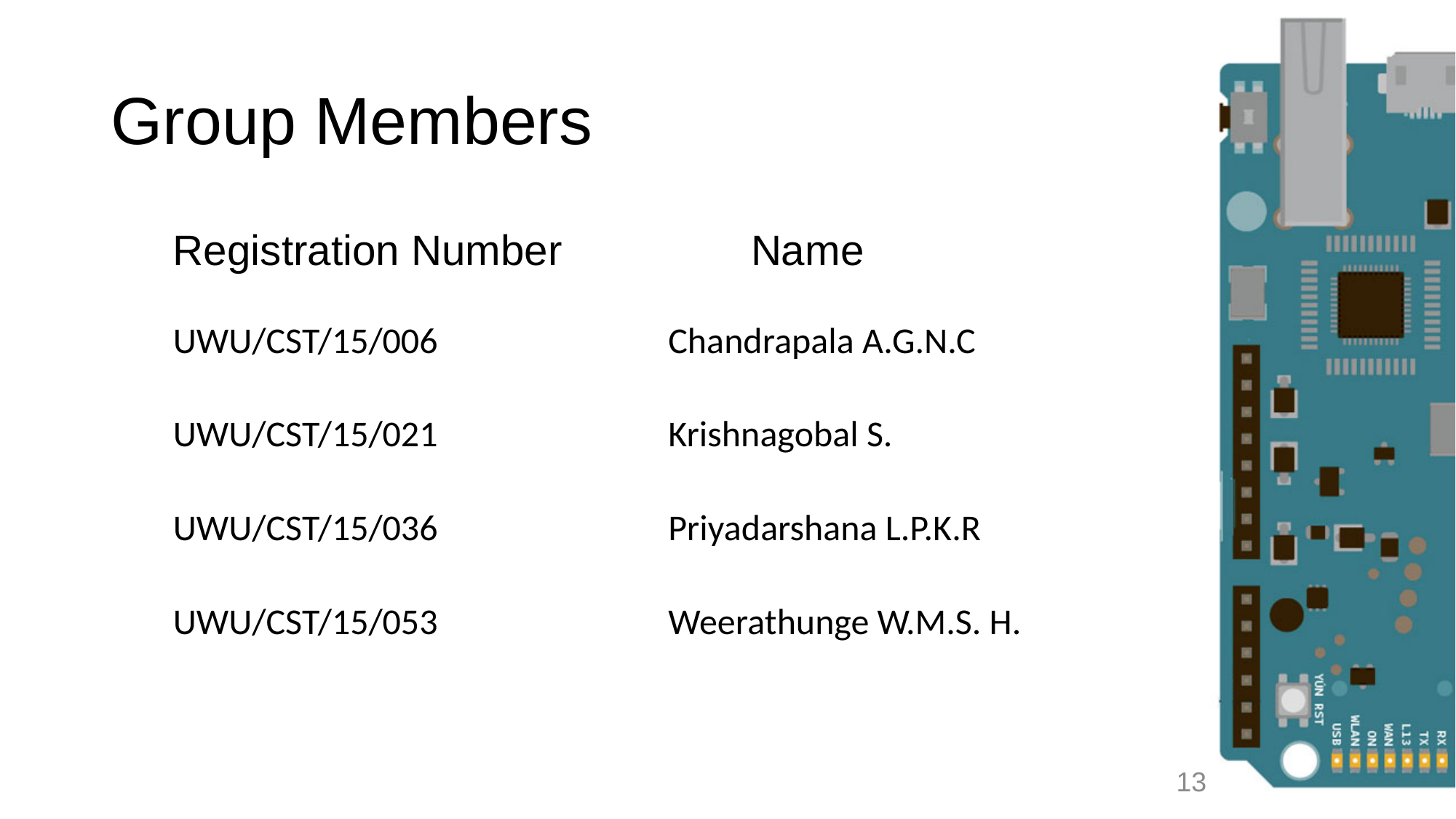

# Group Members
| Registration Number | Name |
| --- | --- |
| UWU/CST/15/006 | Chandrapala A.G.N.C |
| UWU/CST/15/021 | Krishnagobal S. |
| UWU/CST/15/036 | Priyadarshana L.P.K.R |
| UWU/CST/15/053 | Weerathunge W.M.S. H. |
13